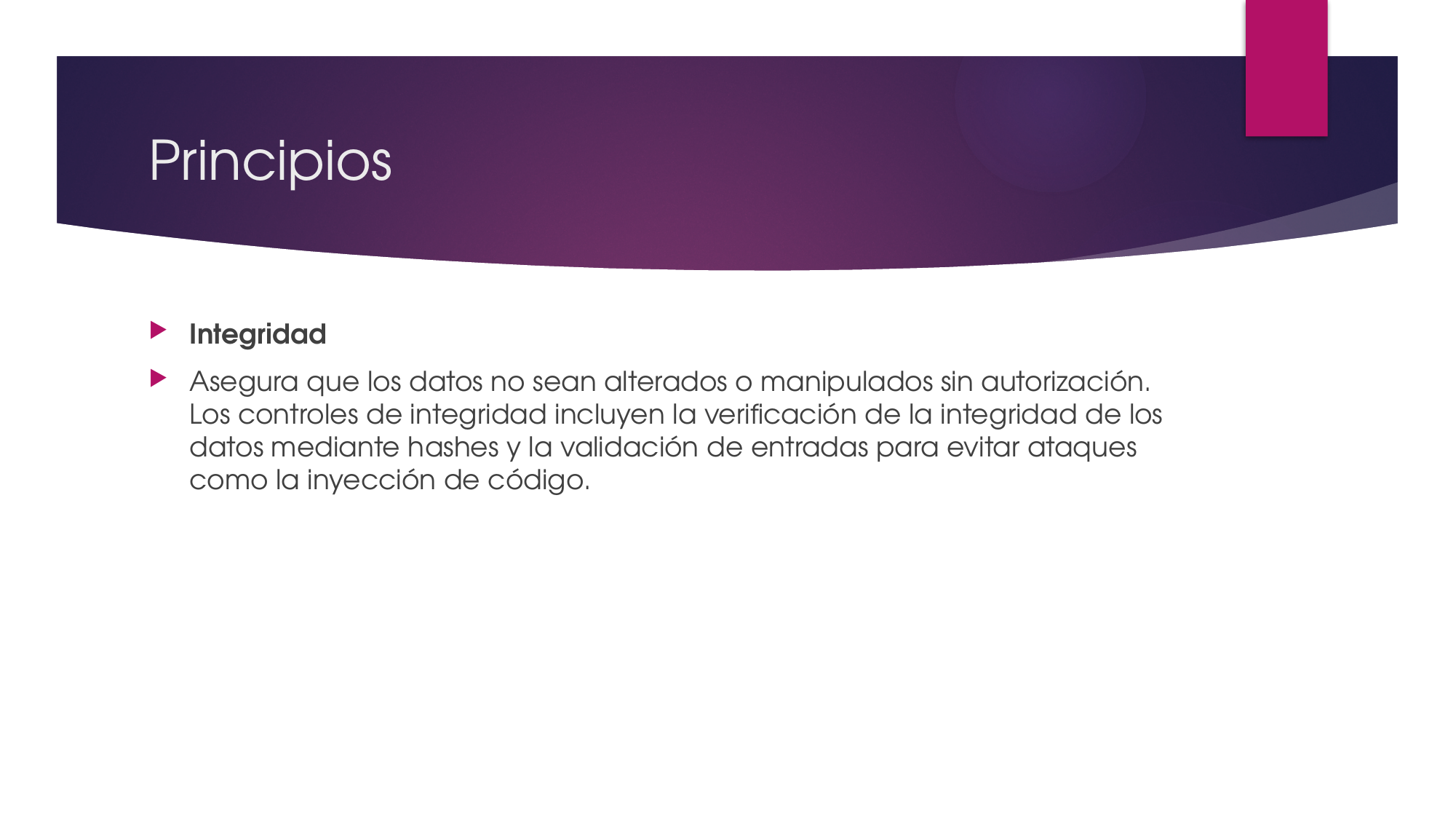

# Principios
Integridad
Asegura que los datos no sean alterados o manipulados sin autorización. Los controles de integridad incluyen la verificación de la integridad de los datos mediante hashes y la validación de entradas para evitar ataques como la inyección de código.